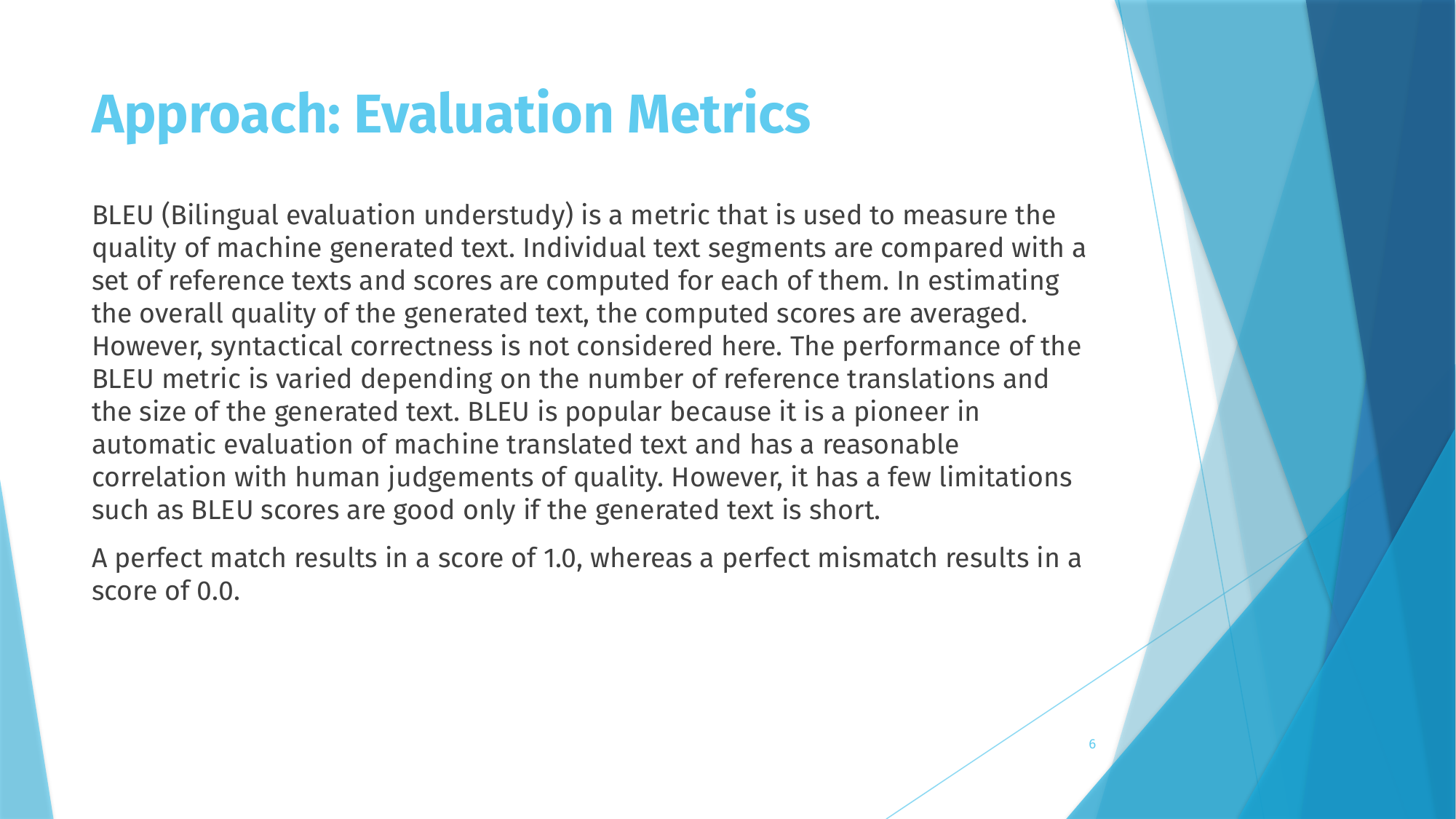

# Approach: Evaluation Metrics
BLEU (Bilingual evaluation understudy) is a metric that is used to measure the quality of machine generated text. Individual text segments are compared with a set of reference texts and scores are computed for each of them. In estimating the overall quality of the generated text, the computed scores are averaged. However, syntactical correctness is not considered here. The performance of the BLEU metric is varied depending on the number of reference translations and the size of the generated text. BLEU is popular because it is a pioneer in automatic evaluation of machine translated text and has a reasonable correlation with human judgements of quality. However, it has a few limitations such as BLEU scores are good only if the generated text is short.
A perfect match results in a score of 1.0, whereas a perfect mismatch results in a score of 0.0.

6